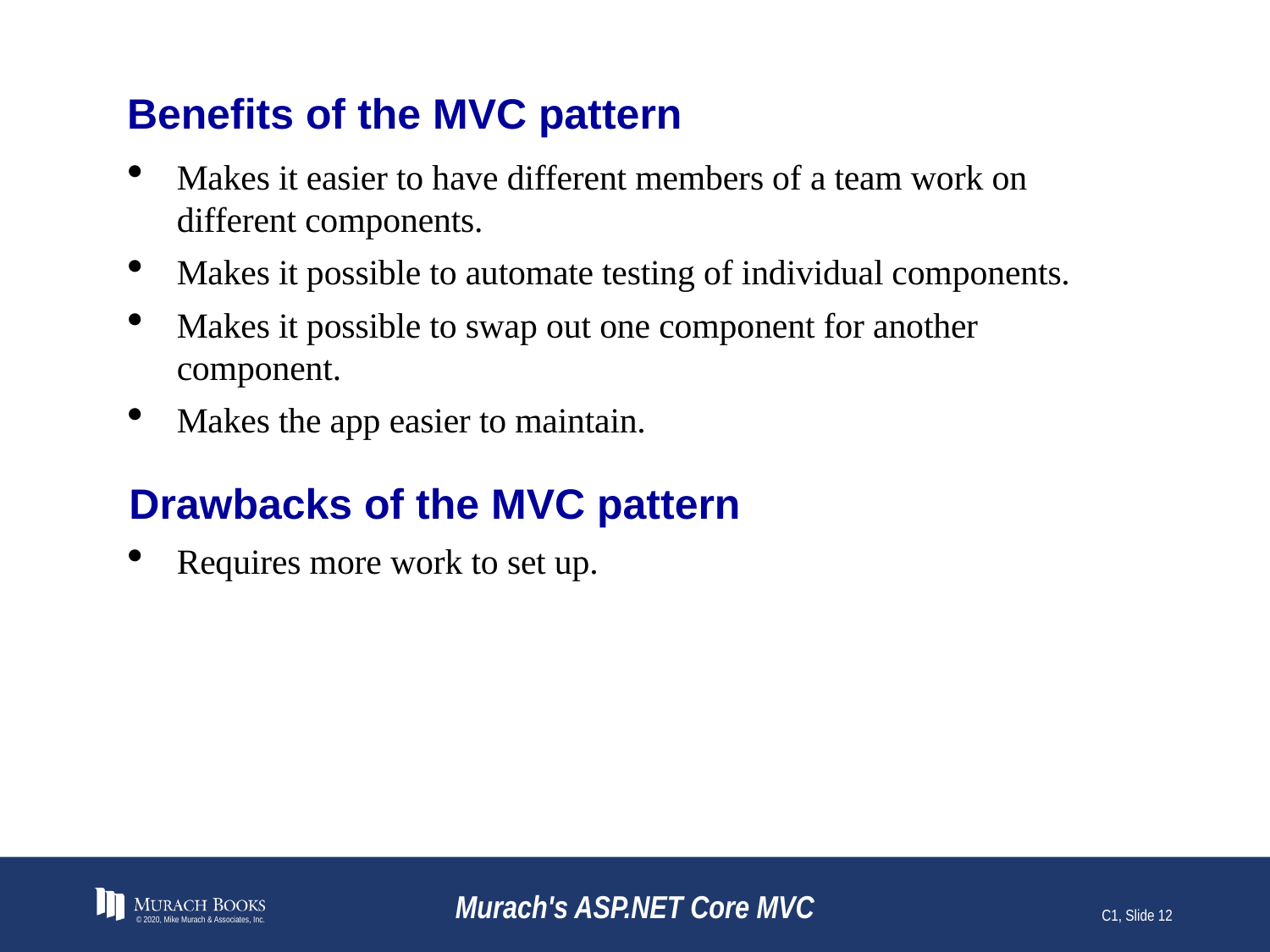

# Benefits of the MVC pattern
Makes it easier to have different members of a team work on different components.
Makes it possible to automate testing of individual components.
Makes it possible to swap out one component for another component.
Makes the app easier to maintain.
Drawbacks of the MVC pattern
Requires more work to set up.

© 2020, Mike Murach & Associates, Inc.
Murach's ASP.NET Core MVC

C1, Slide 12